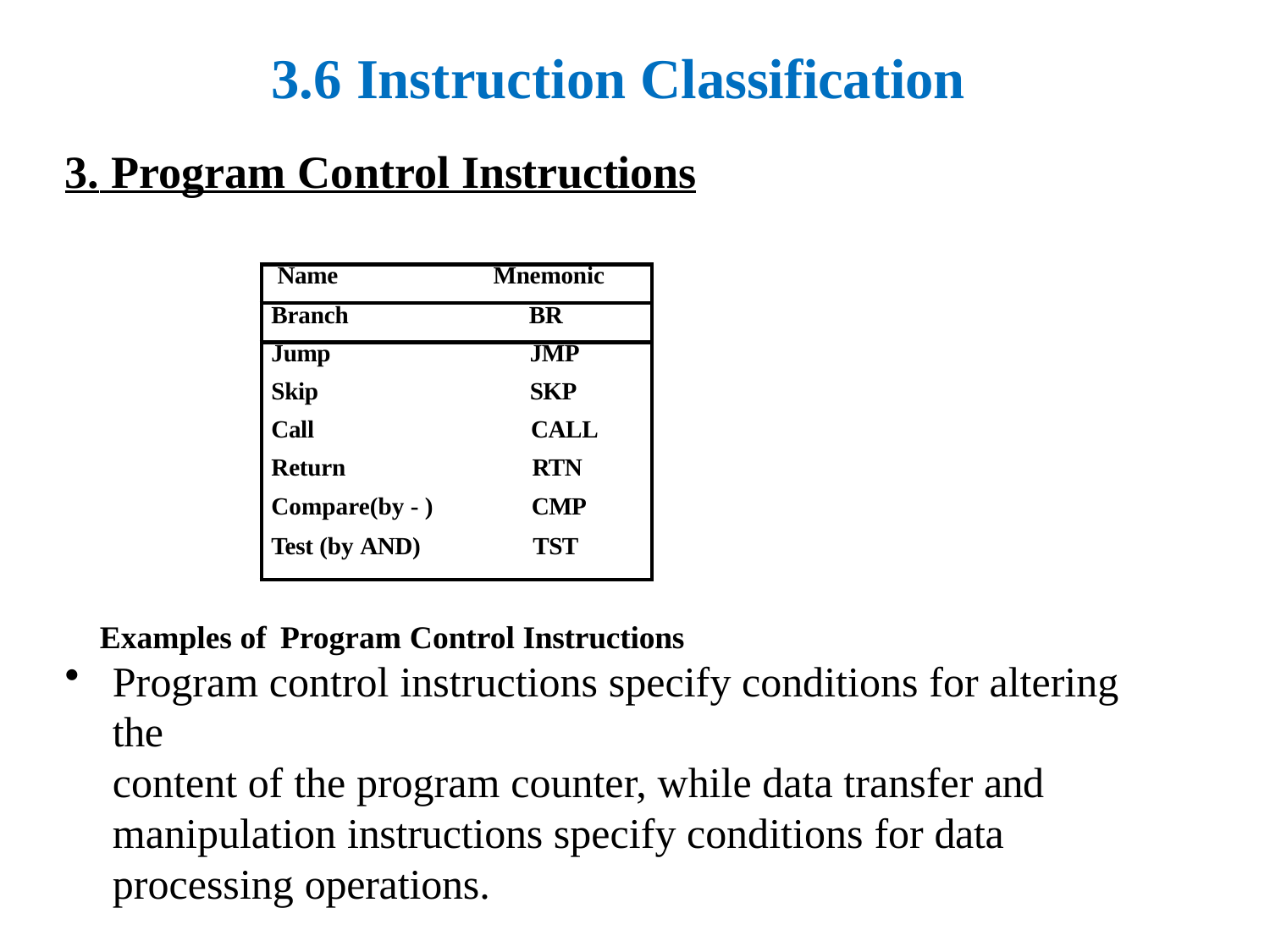

# 3.6 Instruction Classification
3. Program Control Instructions
| Name | Mnemonic |
| --- | --- |
| Branch | BR |
| Jump | JMP |
| Skip | SKP |
| Call | CALL |
| Return | RTN |
| Compare(by - ) | CMP |
| Test (by AND) | TST |
Examples of Program Control Instructions
Program control instructions specify conditions for altering the
content of the program counter, while data transfer and manipulation instructions specify conditions for data processing operations.